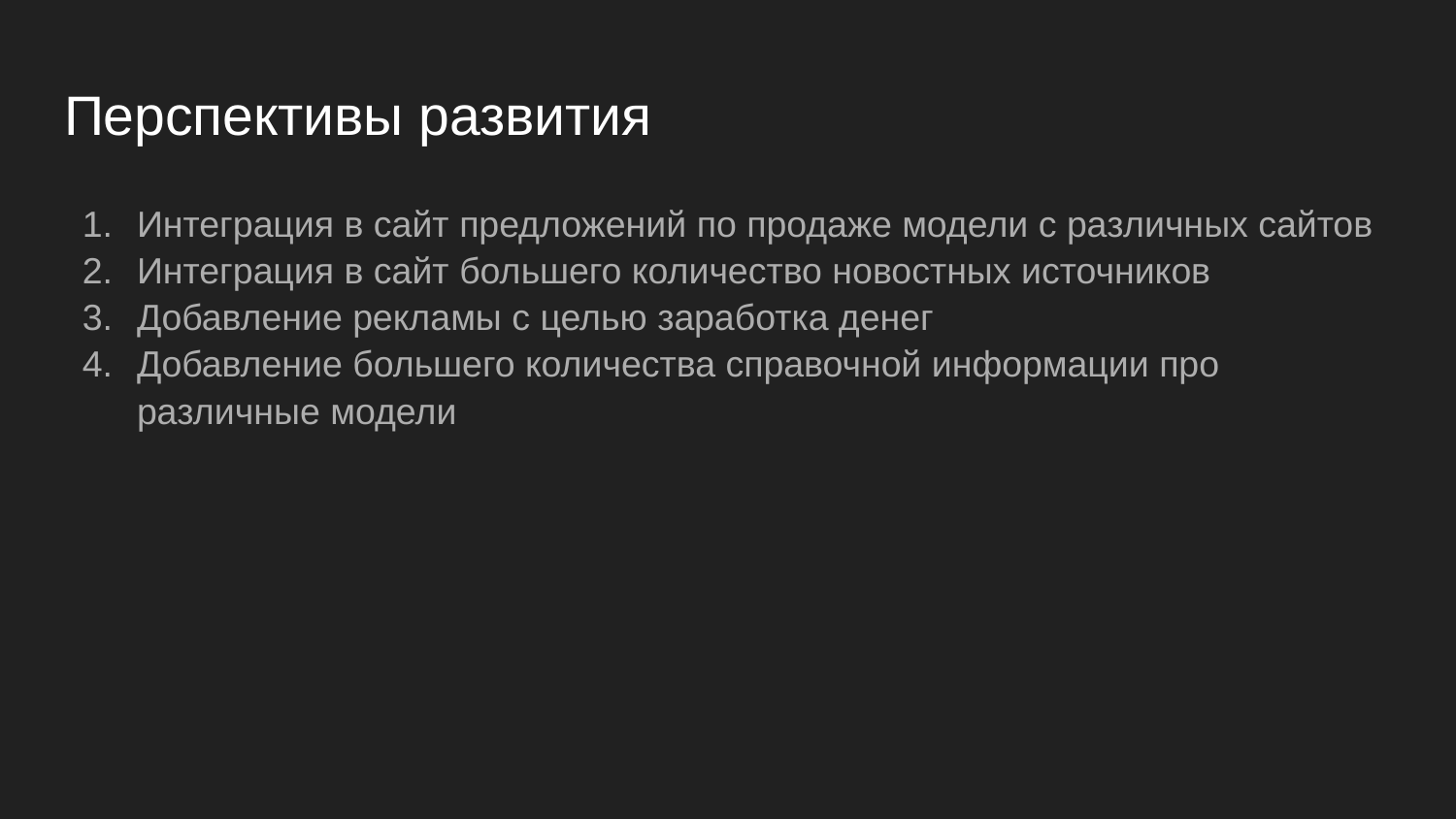

# Перспективы развития
Интеграция в сайт предложений по продаже модели с различных сайтов
Интеграция в сайт большего количество новостных источников
Добавление рекламы с целью заработка денег
Добавление большего количества справочной информации про различные модели